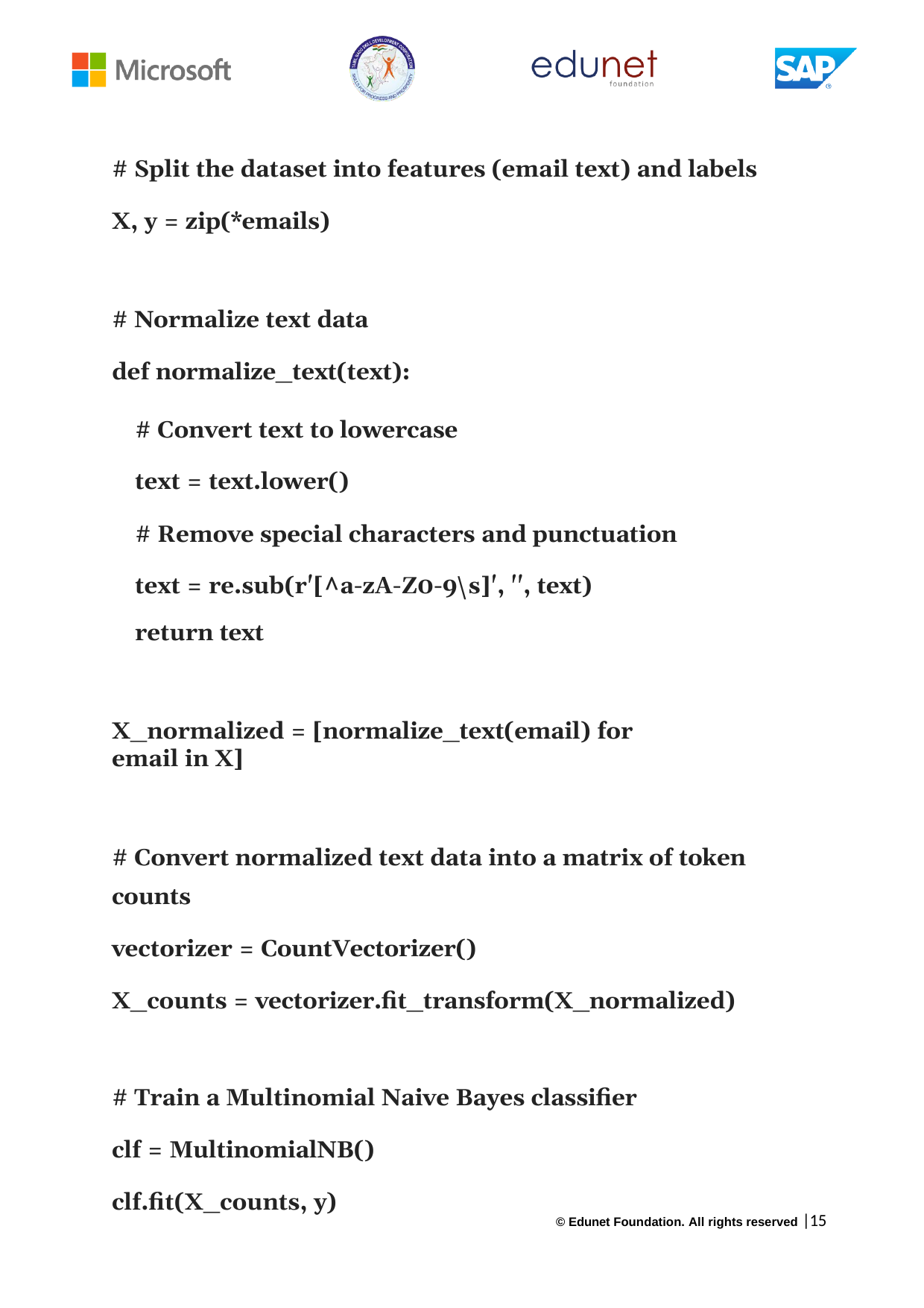

# Split the dataset into features (email text) and labels
X, y = zip(*emails)

# Normalize text data
def normalize_text(text):
# Convert text to lowercase text = text.lower()
# Remove special characters and punctuation text = re.sub(r'[^a-zA-Z0-9\s]', '', text)
return text

X_normalized = [normalize_text(email) for email in X]

# Convert normalized text data into a matrix of token counts
vectorizer = CountVectorizer()
X_counts = vectorizer.fit_transform(X_normalized)

# Train a Multinomial Naive Bayes classifier clf = MultinomialNB()
clf.fit(X_counts, y)
© Edunet Foundation. All rights reserved |15